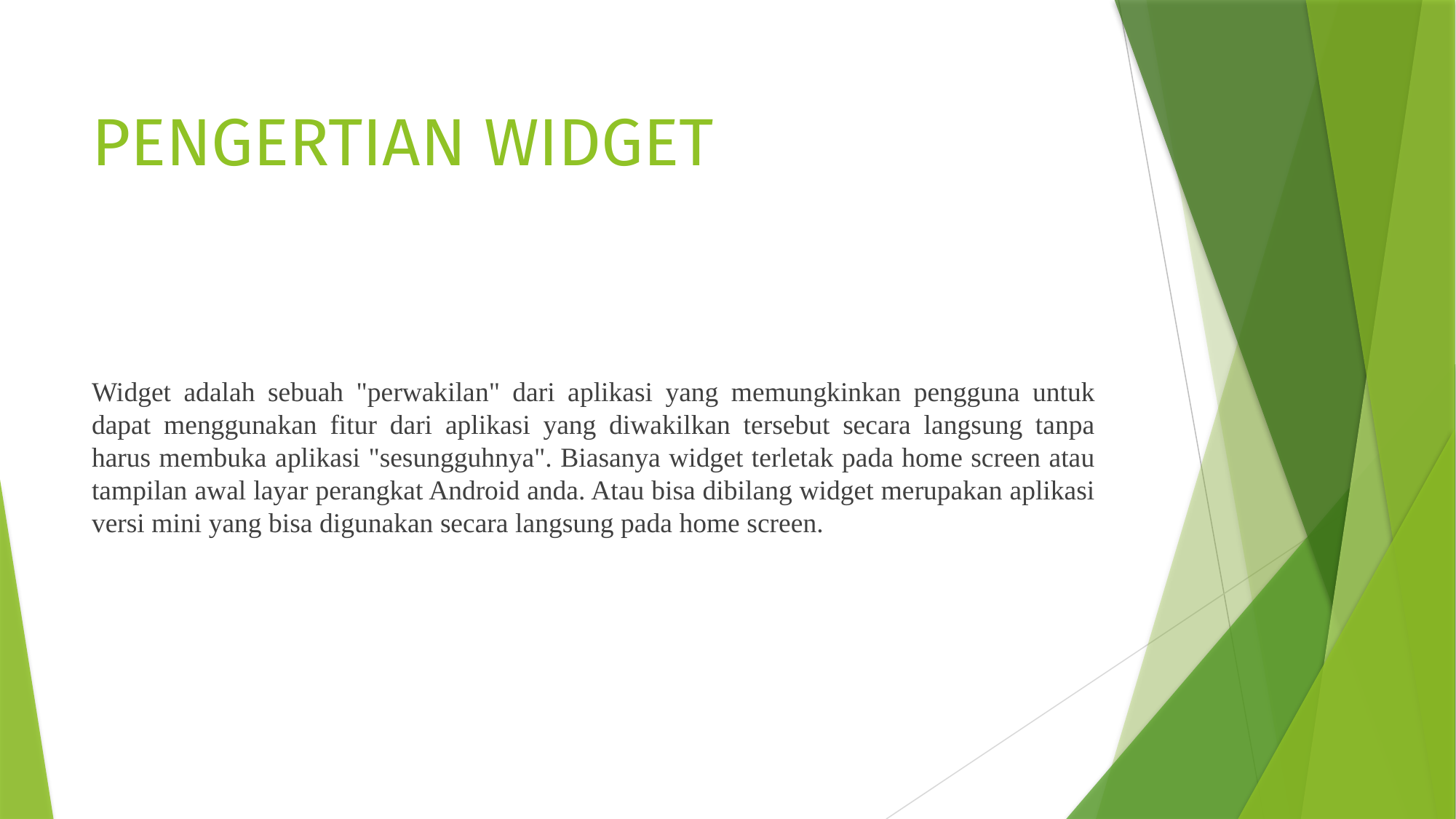

# PENGERTIAN WIDGET
Widget adalah sebuah "perwakilan" dari aplikasi yang memungkinkan pengguna untuk dapat menggunakan fitur dari aplikasi yang diwakilkan tersebut secara langsung tanpa harus membuka aplikasi "sesungguhnya". Biasanya widget terletak pada home screen atau tampilan awal layar perangkat Android anda. Atau bisa dibilang widget merupakan aplikasi versi mini yang bisa digunakan secara langsung pada home screen.